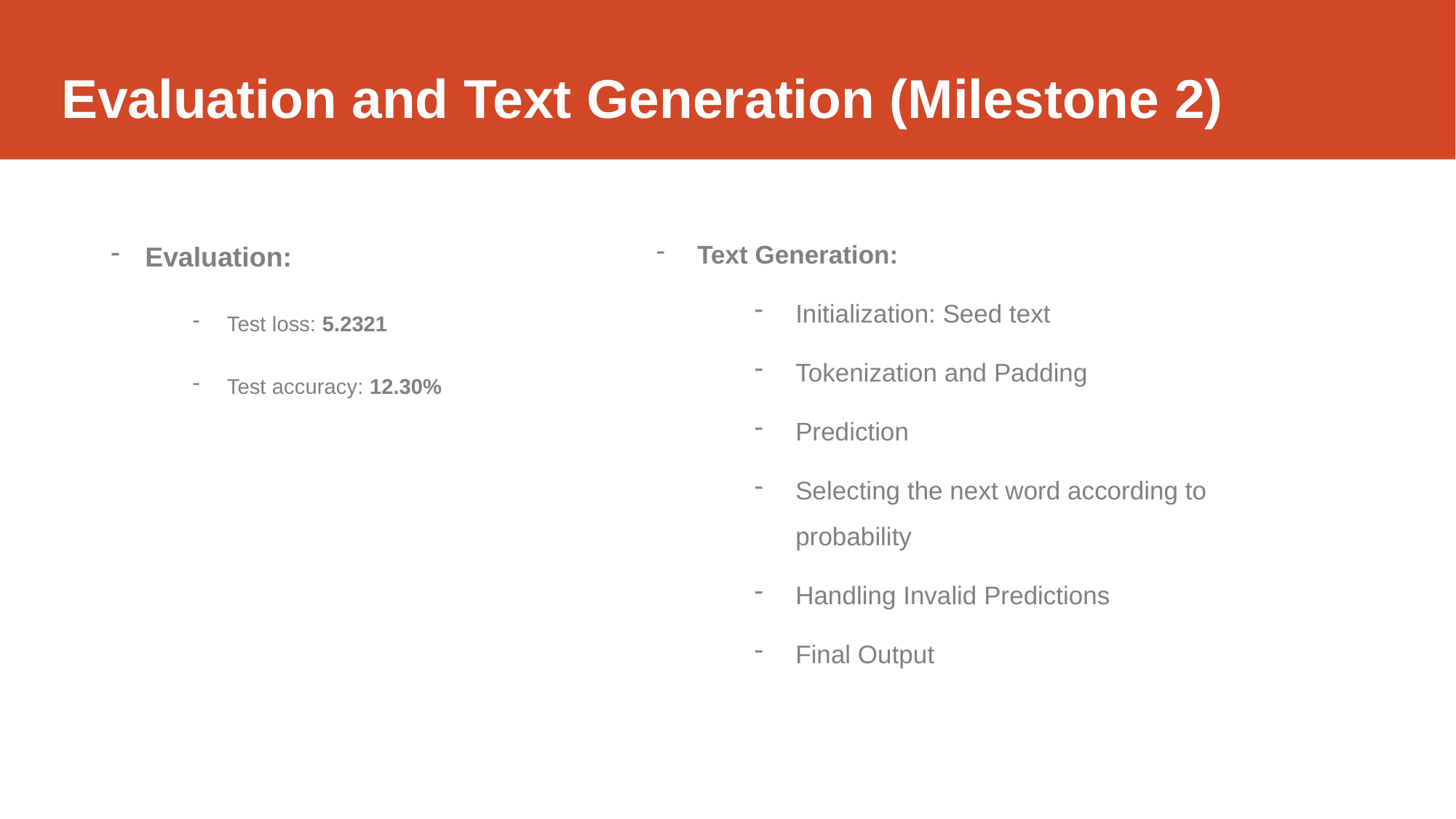

# Evaluation and Text Generation (Milestone 2)
Evaluation:
Test loss: 5.2321
Test accuracy: 12.30%

Text Generation:
Initialization: Seed text
Tokenization and Padding
Prediction
Selecting the next word according to probability
Handling Invalid Predictions
Final Output